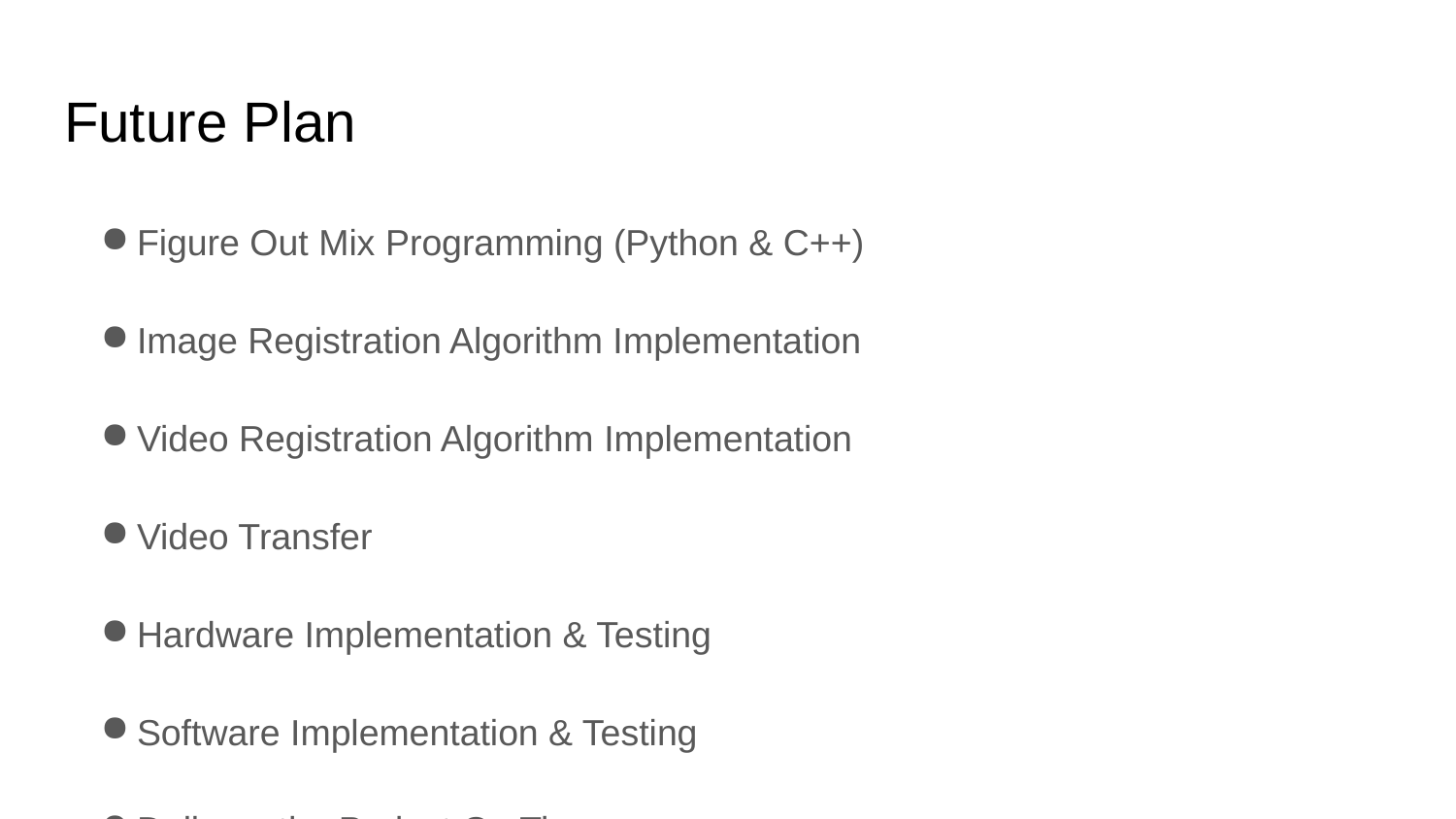

# Future Plan
Figure Out Mix Programming (Python & C++)
Image Registration Algorithm Implementation
Video Registration Algorithm Implementation
Video Transfer
Hardware Implementation & Testing
Software Implementation & Testing
Delivery the Project On Time